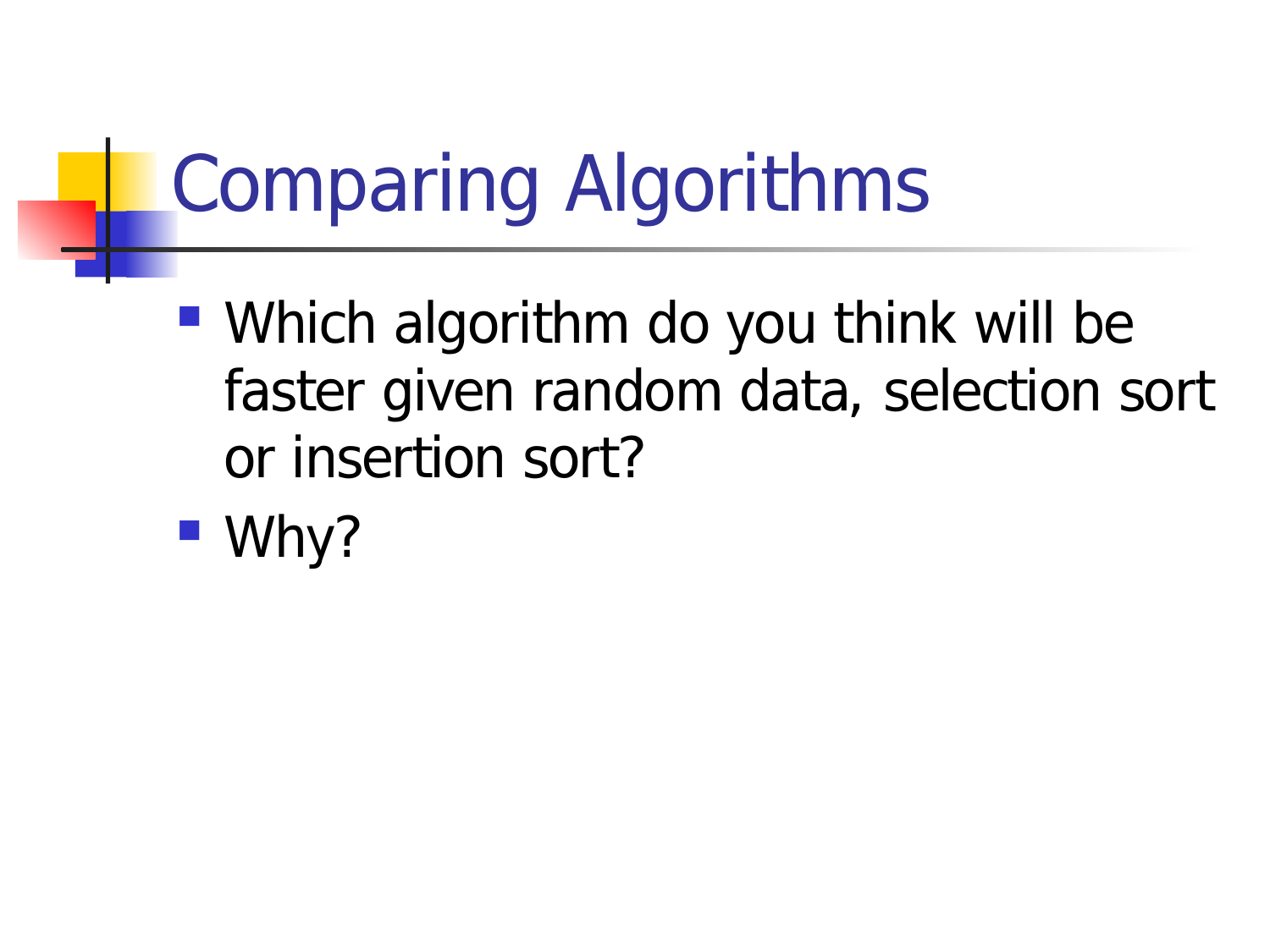

# Comparing Algorithms
Which algorithm do you think will be faster given random data, selection sort or insertion sort?
Why?